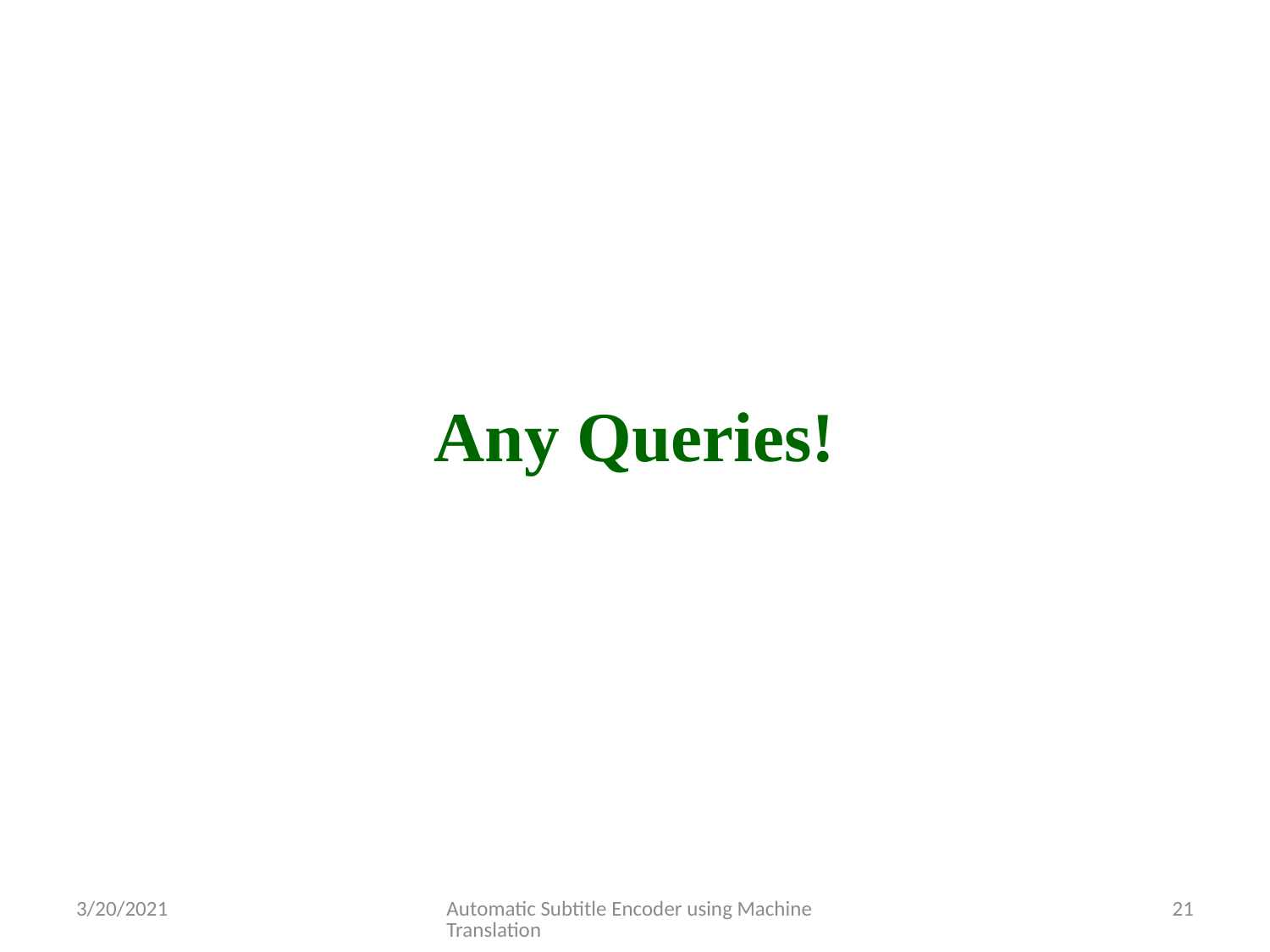

# Any Queries!
3/20/2021
Automatic Subtitle Encoder using Machine Translation
21